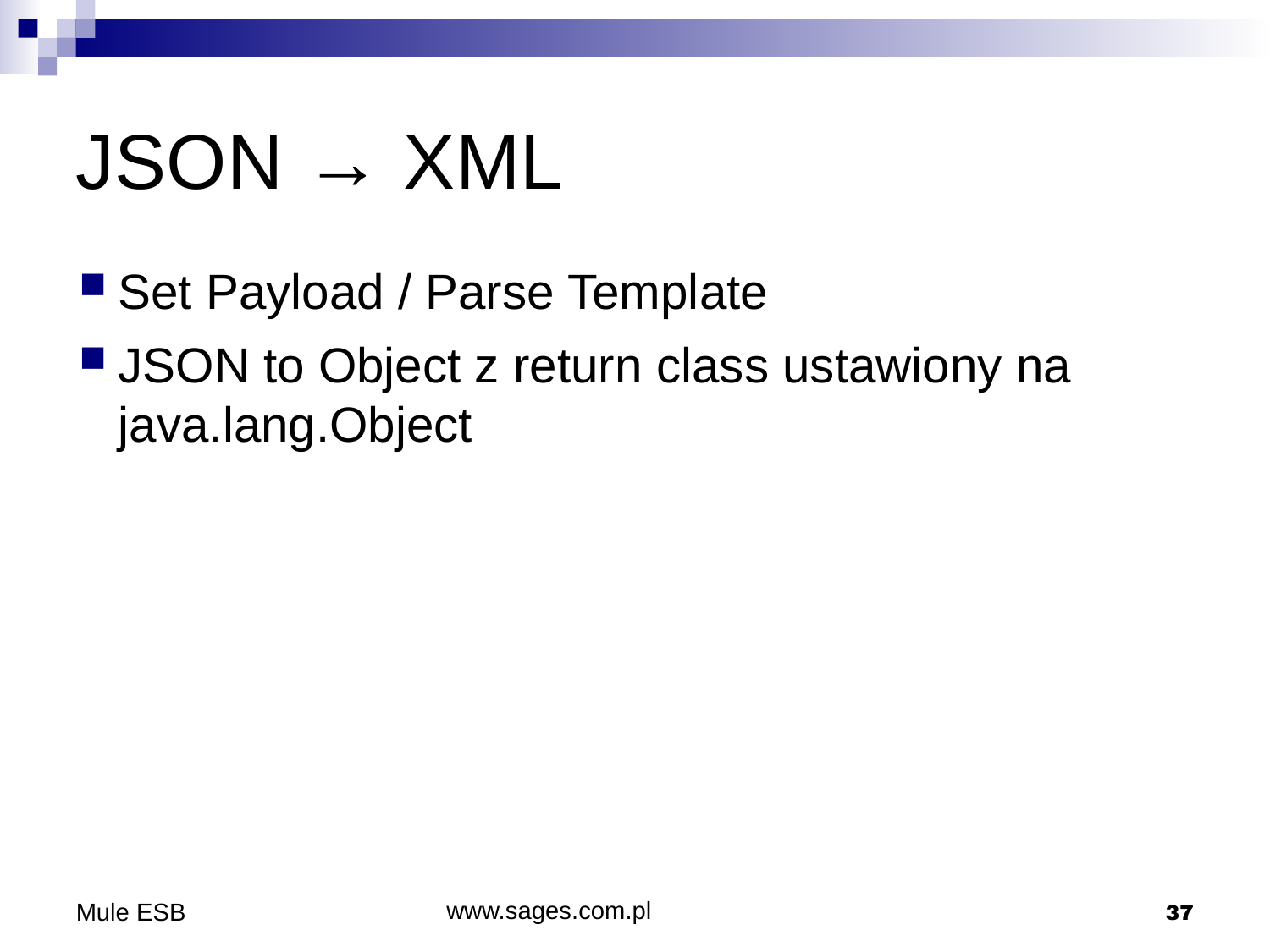

# JSON → XML
Set Payload / Parse Template
JSON to Object z return class ustawiony na java.lang.Object
Mule ESB
www.sages.com.pl
37